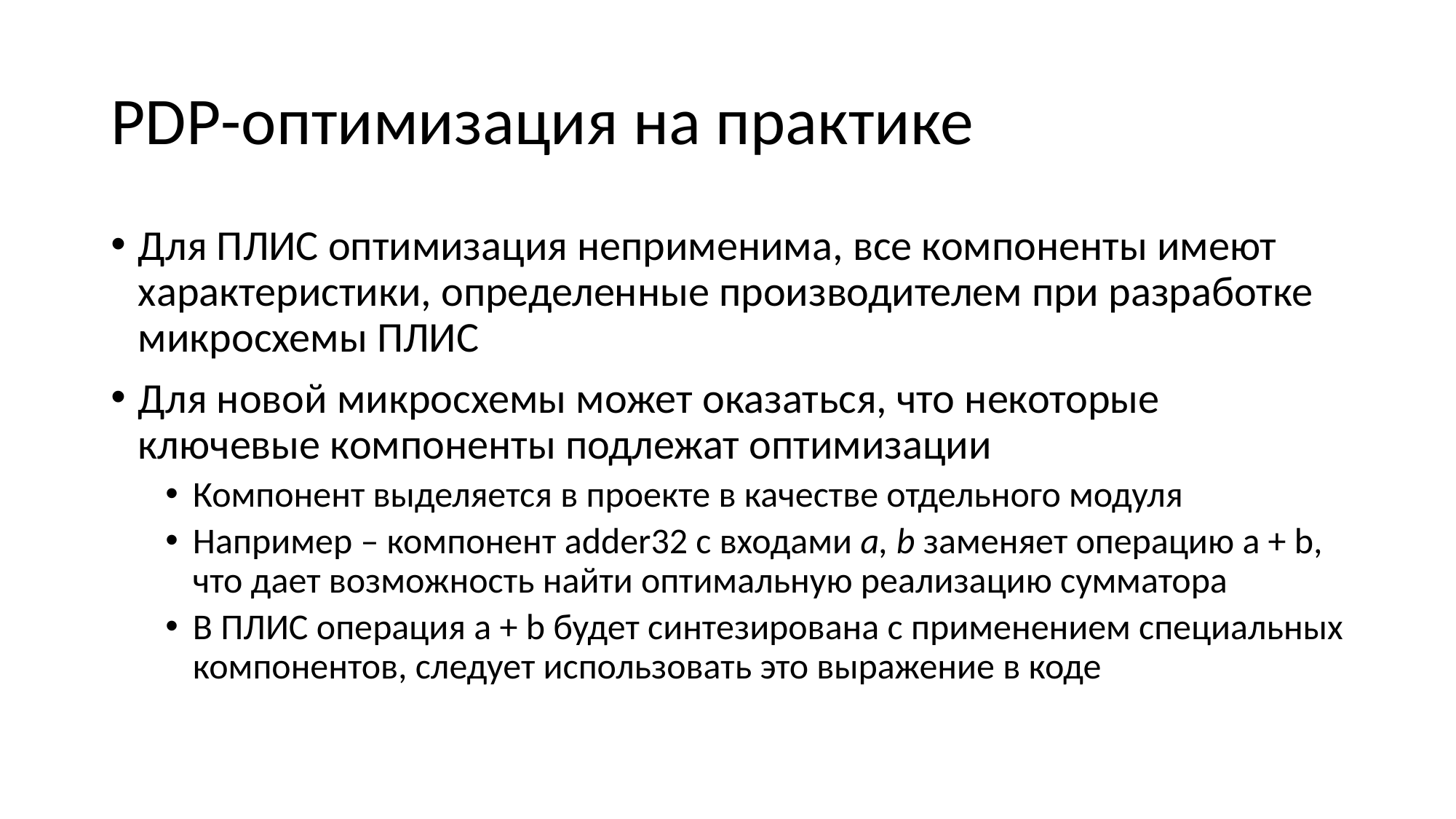

# PDP-оптимизация на практике
Для ПЛИС оптимизация неприменима, все компоненты имеют характеристики, определенные производителем при разработке микросхемы ПЛИС
Для новой микросхемы может оказаться, что некоторые ключевые компоненты подлежат оптимизации
Компонент выделяется в проекте в качестве отдельного модуля
Например – компонент adder32 с входами a, b заменяет операцию a + b, что дает возможность найти оптимальную реализацию сумматора
В ПЛИС операция a + b будет синтезирована с применением специальных компонентов, следует использовать это выражение в коде